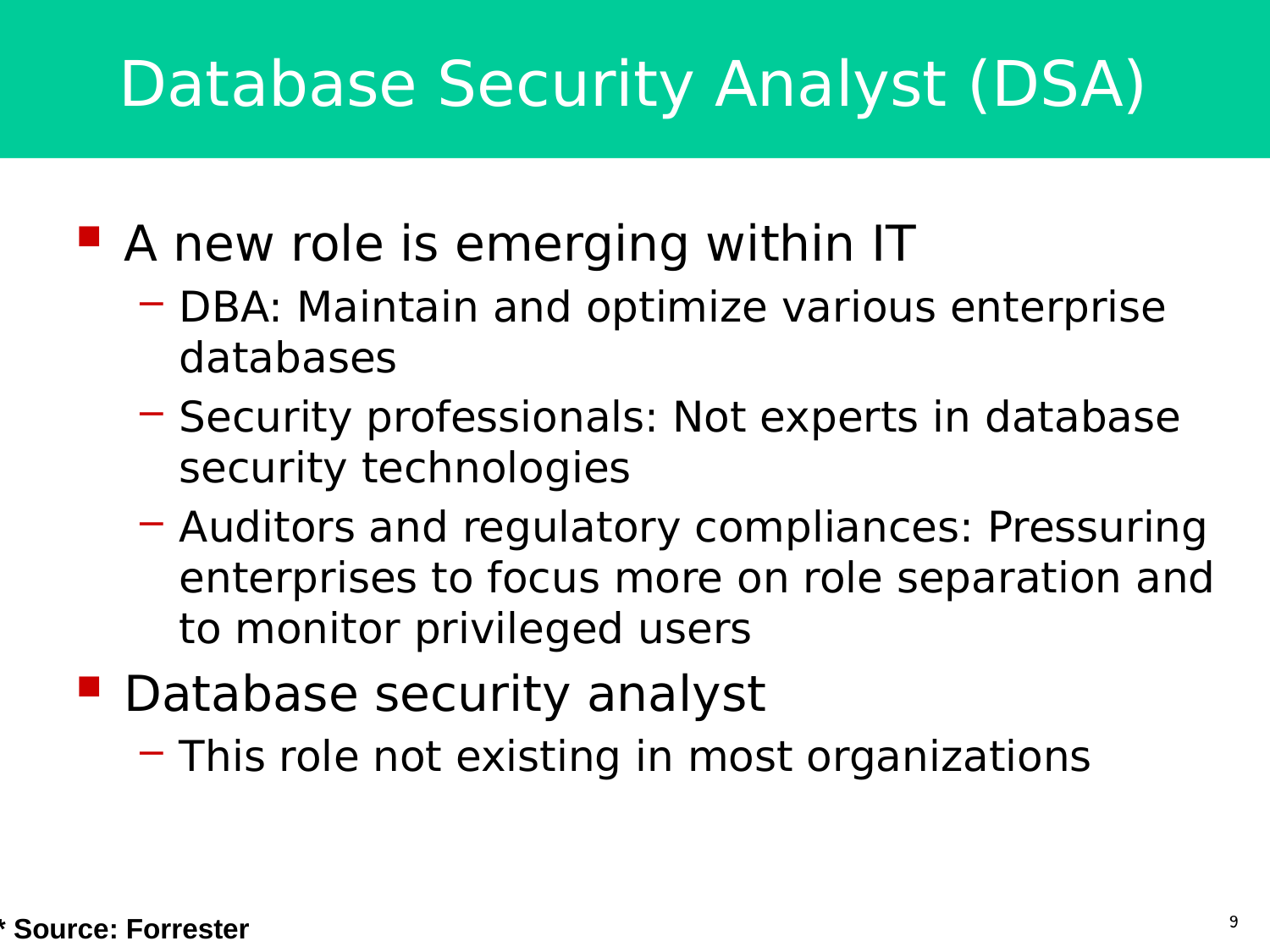

# Database Security Analyst (DSA)
A new role is emerging within IT
DBA: Maintain and optimize various enterprise databases
Security professionals: Not experts in database security technologies
Auditors and regulatory compliances: Pressuring enterprises to focus more on role separation and to monitor privileged users
Database security analyst
This role not existing in most organizations
* Source: Forrester